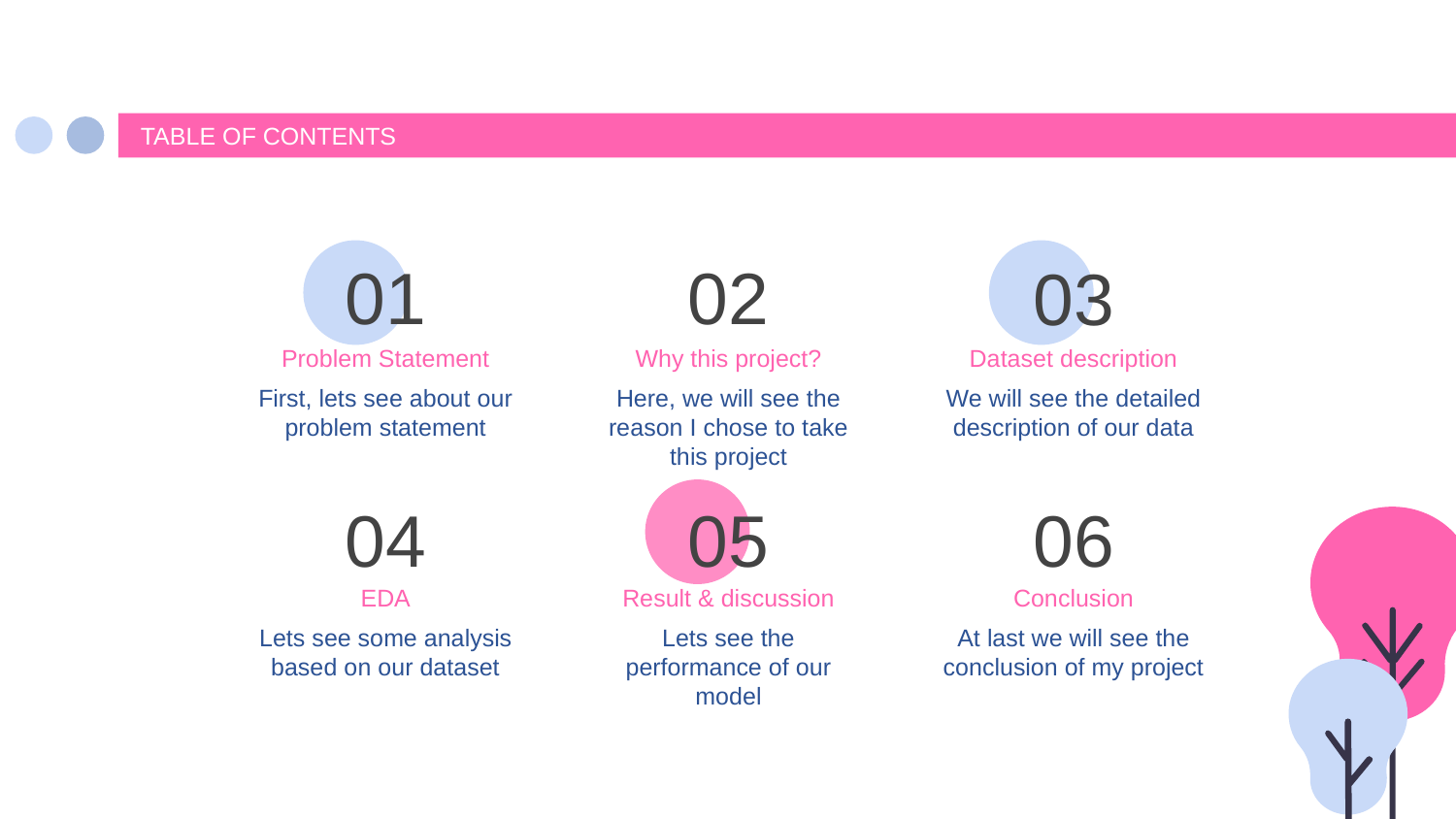

TABLE OF CONTENTS

01
02
03
Problem Statement
# Why this project?
Dataset description
First, lets see about our problem statement
We will see the detailed description of our data
Here, we will see the reason I chose to take this project

04
05
06

EDA
Result & discussion
Conclusion
Lets see some analysis based on our dataset
Lets see the performance of our model
At last we will see the conclusion of my project